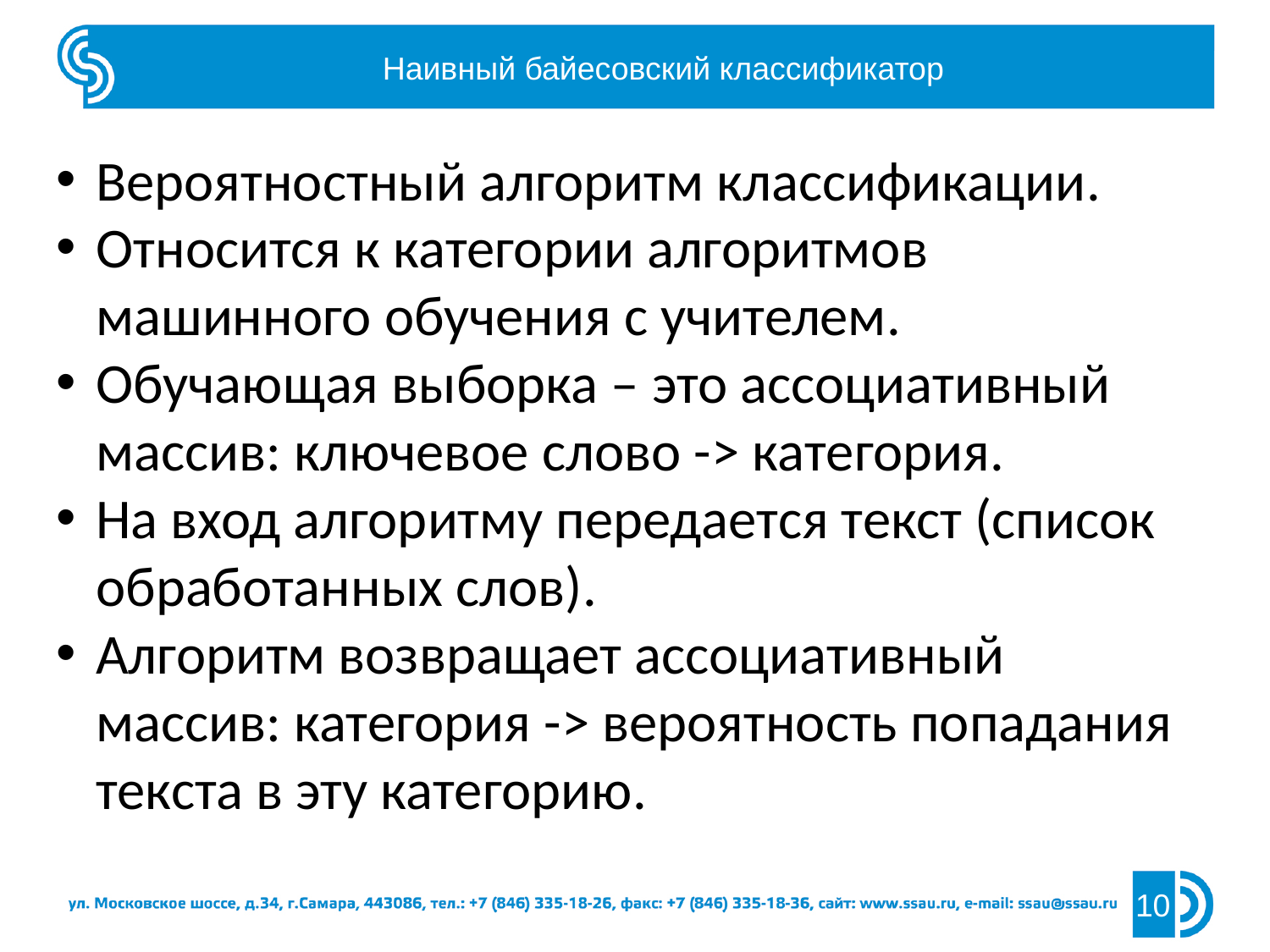

Наивный байесовский классификатор
Вероятностный алгоритм классификации.
Относится к категории алгоритмов машинного обучения с учителем.
Обучающая выборка – это ассоциативный массив: ключевое слово -> категория.
На вход алгоритму передается текст (список обработанных слов).
Алгоритм возвращает ассоциативный массив: категория -> вероятность попадания текста в эту категорию.
10